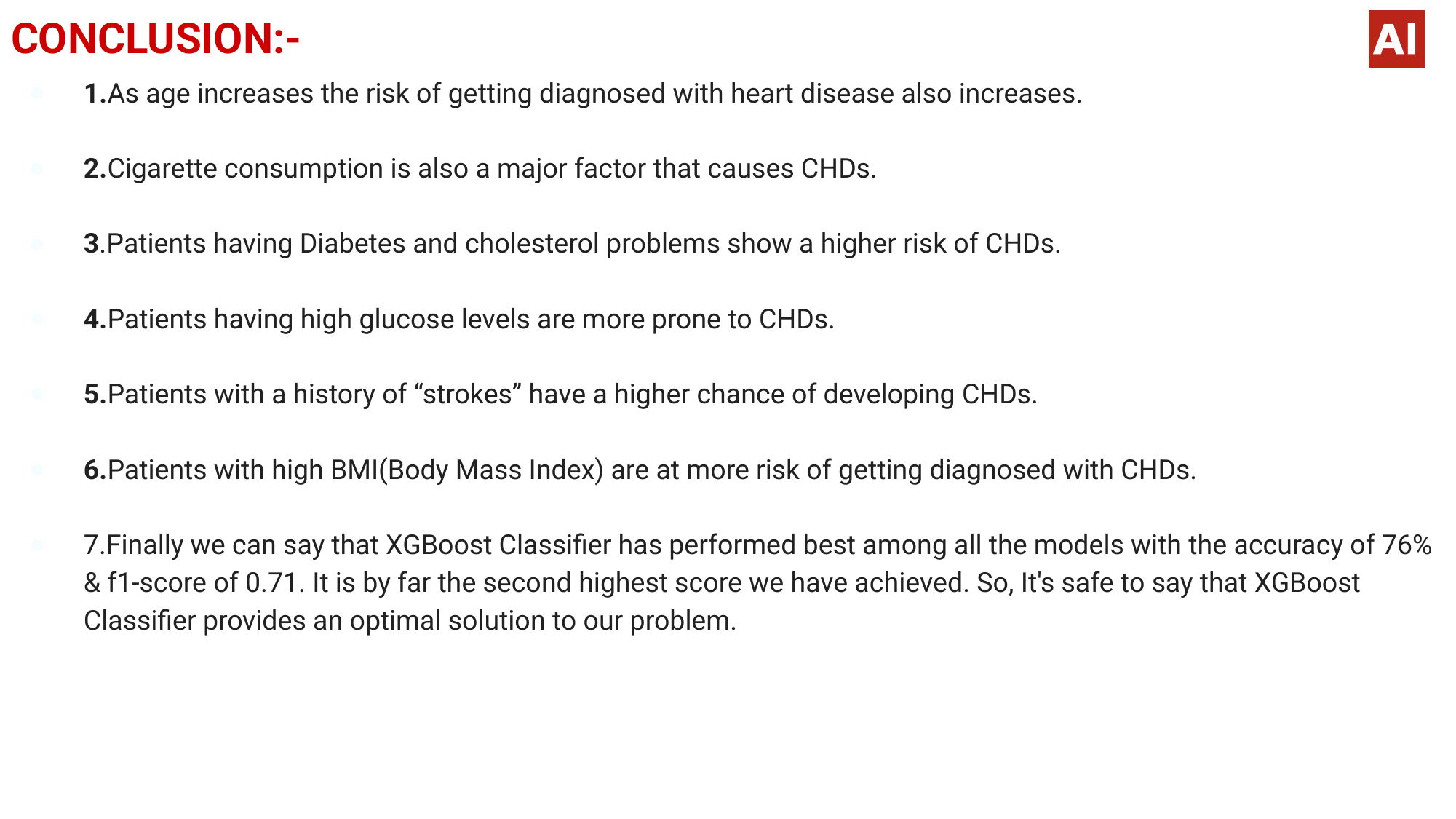

# CONCLUSION:-
1.As age increases the risk of getting diagnosed with heart disease also increases.

2.Cigarette consumption is also a major factor that causes CHDs.

3.Patients having Diabetes and cholesterol problems show a higher risk of CHDs.

4.Patients having high glucose levels are more prone to CHDs.

5.Patients with a history of “strokes” have a higher chance of developing CHDs.

6.Patients with high BMI(Body Mass Index) are at more risk of getting diagnosed with CHDs.

7.Finally we can say that XGBoost Classifier has performed best among all the models with the accuracy of 76% & f1-score of 0.71. It is by far the second highest score we have achieved. So, It's safe to say that XGBoost Classifier provides an optimal solution to our problem.